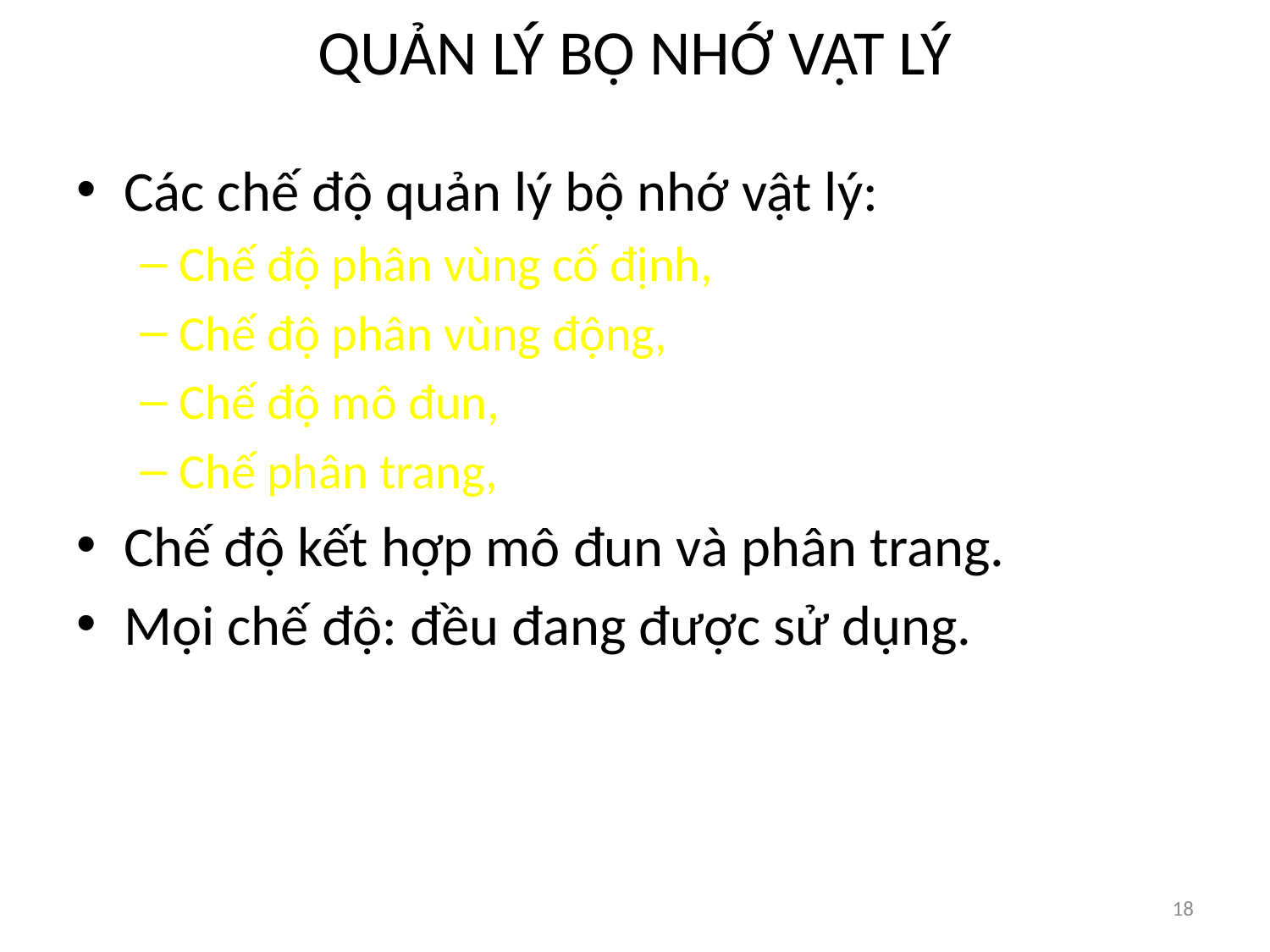

# QUẢN LÝ BỘ NHỚ VẬT LÝ
Các chế độ quản lý bộ nhớ vật lý:
Chế độ phân vùng cố định,
Chế độ phân vùng động,
Chế độ mô đun,
Chế phân trang,
Chế độ kết hợp mô đun và phân trang.
Mọi chế độ: đều đang được sử dụng.
18